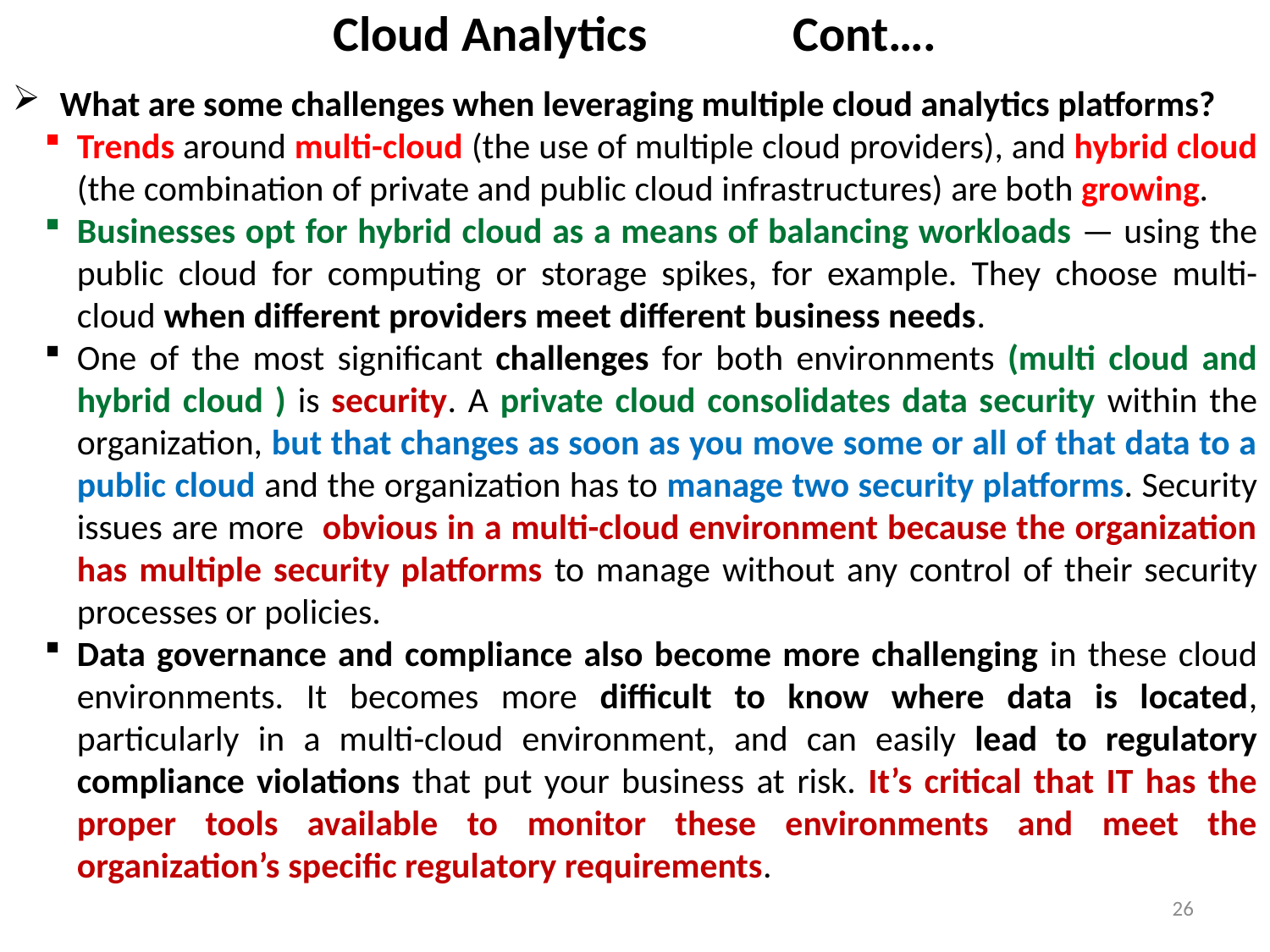

# Cloud Analytics             Cont….
What are some challenges when leveraging multiple cloud analytics platforms?
Trends around multi-cloud (the use of multiple cloud providers), and hybrid cloud (the combination of private and public cloud infrastructures) are both growing.
Businesses opt for hybrid cloud as a means of balancing workloads — using the public cloud for computing or storage spikes, for example. They choose multi-cloud when different providers meet different business needs.
One of the most significant challenges for both environments (multi cloud and hybrid cloud ) is security. A private cloud consolidates data security within the organization, but that changes as soon as you move some or all of that data to a public cloud and the organization has to manage two security platforms. Security issues are more  obvious in a multi-cloud environment because the organization has multiple security platforms to manage without any control of their security processes or policies.
Data governance and compliance also become more challenging in these cloud environments. It becomes more difficult to know where data is located, particularly in a multi-cloud environment, and can easily lead to regulatory compliance violations that put your business at risk. It’s critical that IT has the proper tools available to monitor these environments and meet the organization’s specific regulatory requirements.
26